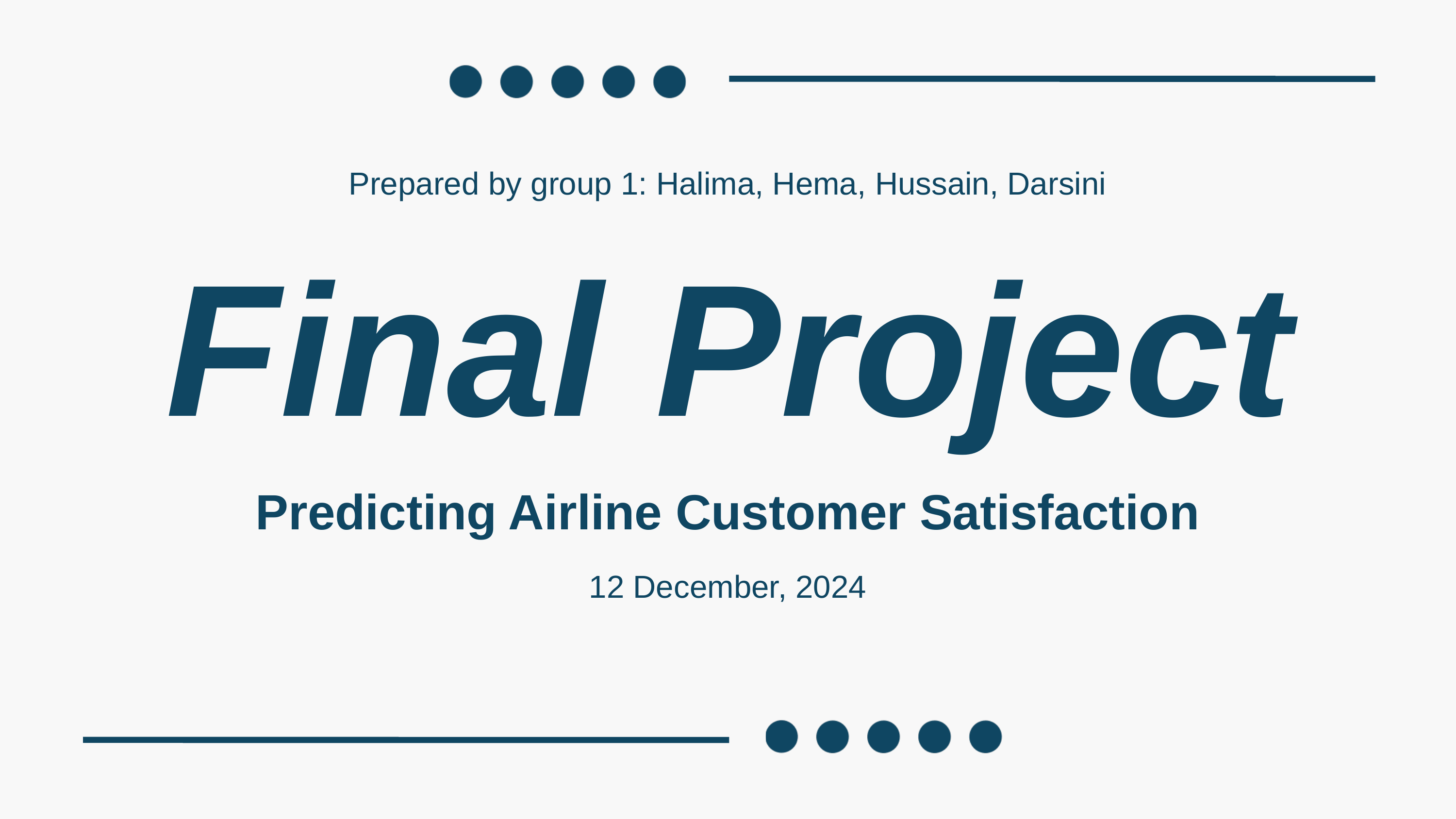

Prepared by group 1: Halima, Hema, Hussain, Darsini
Final Project
Predicting Airline Customer Satisfaction

12 December, 2024